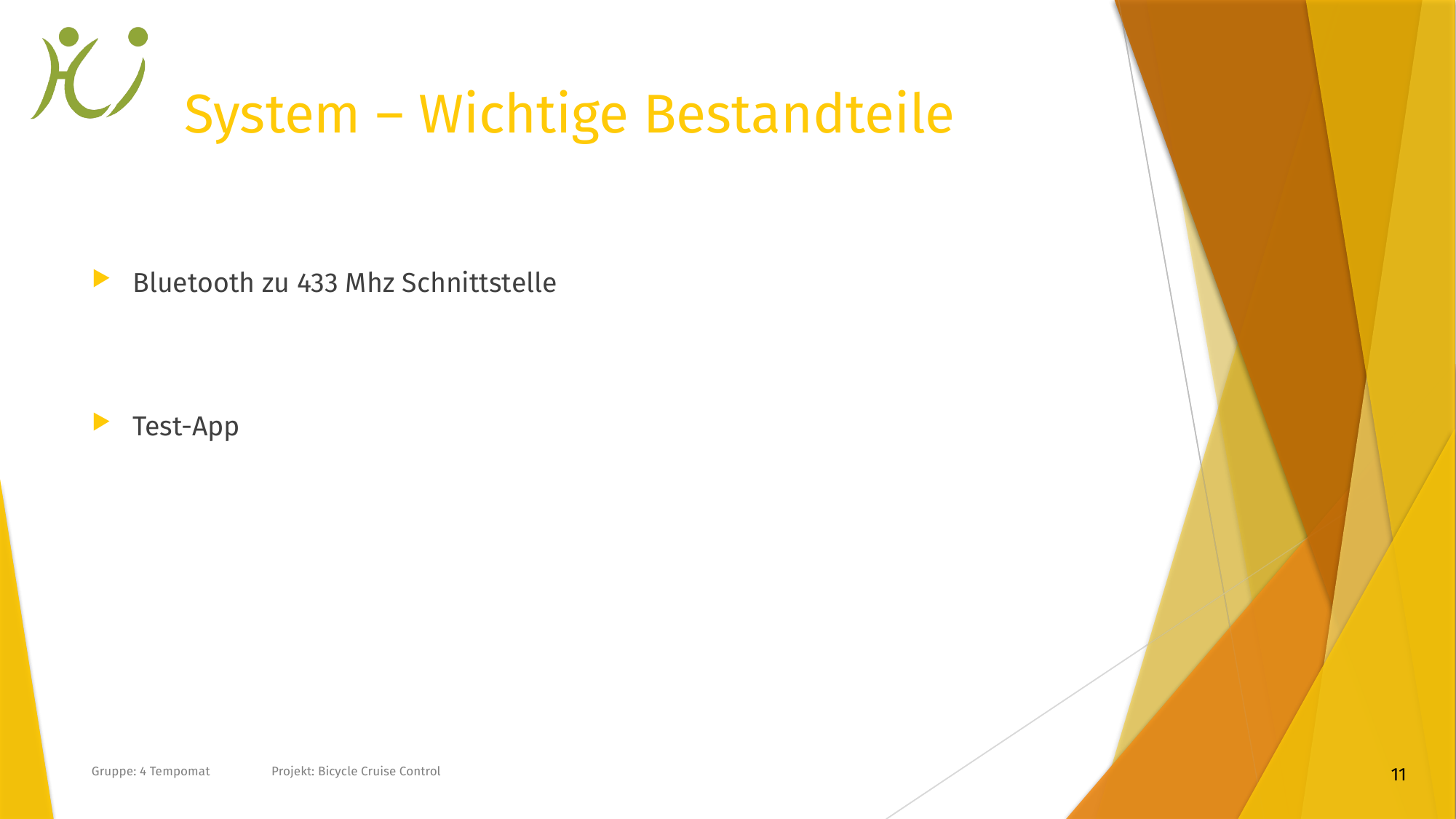

# System – Wichtige Bestandteile

Bluetooth zu 433 Mhz Schnittstelle

Test-App